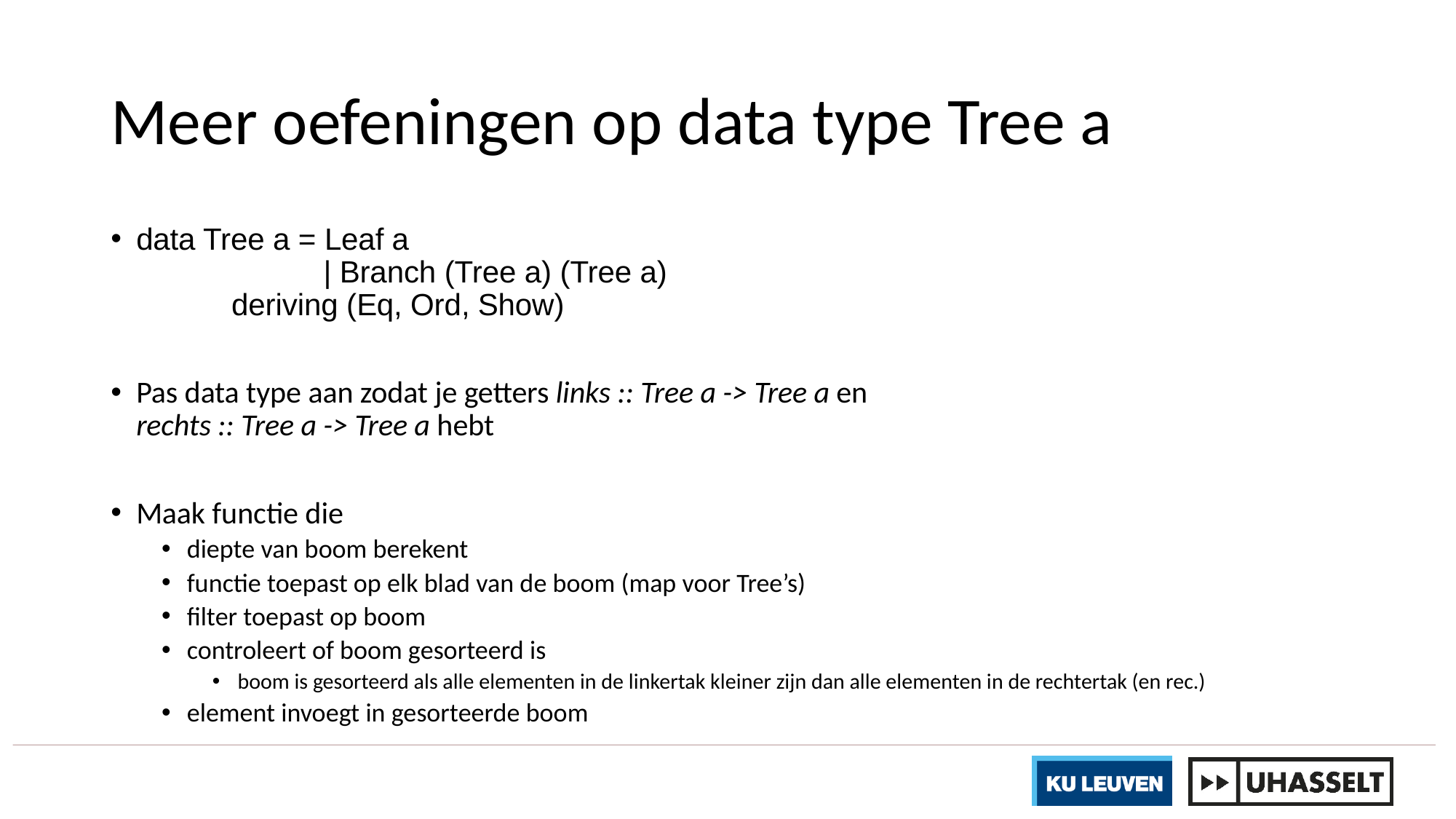

# Meer oefeningen op data type Tree a
data Tree a = Leaf a
 	             | Branch (Tree a) (Tree a)
		  deriving (Eq, Ord, Show)

Pas data type aan zodat je getters links :: Tree a -> Tree a en
rechts :: Tree a -> Tree a hebt

Maak functie die
diepte van boom berekent
functie toepast op elk blad van de boom (map voor Tree’s)
filter toepast op boom
controleert of boom gesorteerd is
boom is gesorteerd als alle elementen in de linkertak kleiner zijn dan alle elementen in de rechtertak (en rec.)
element invoegt in gesorteerde boom